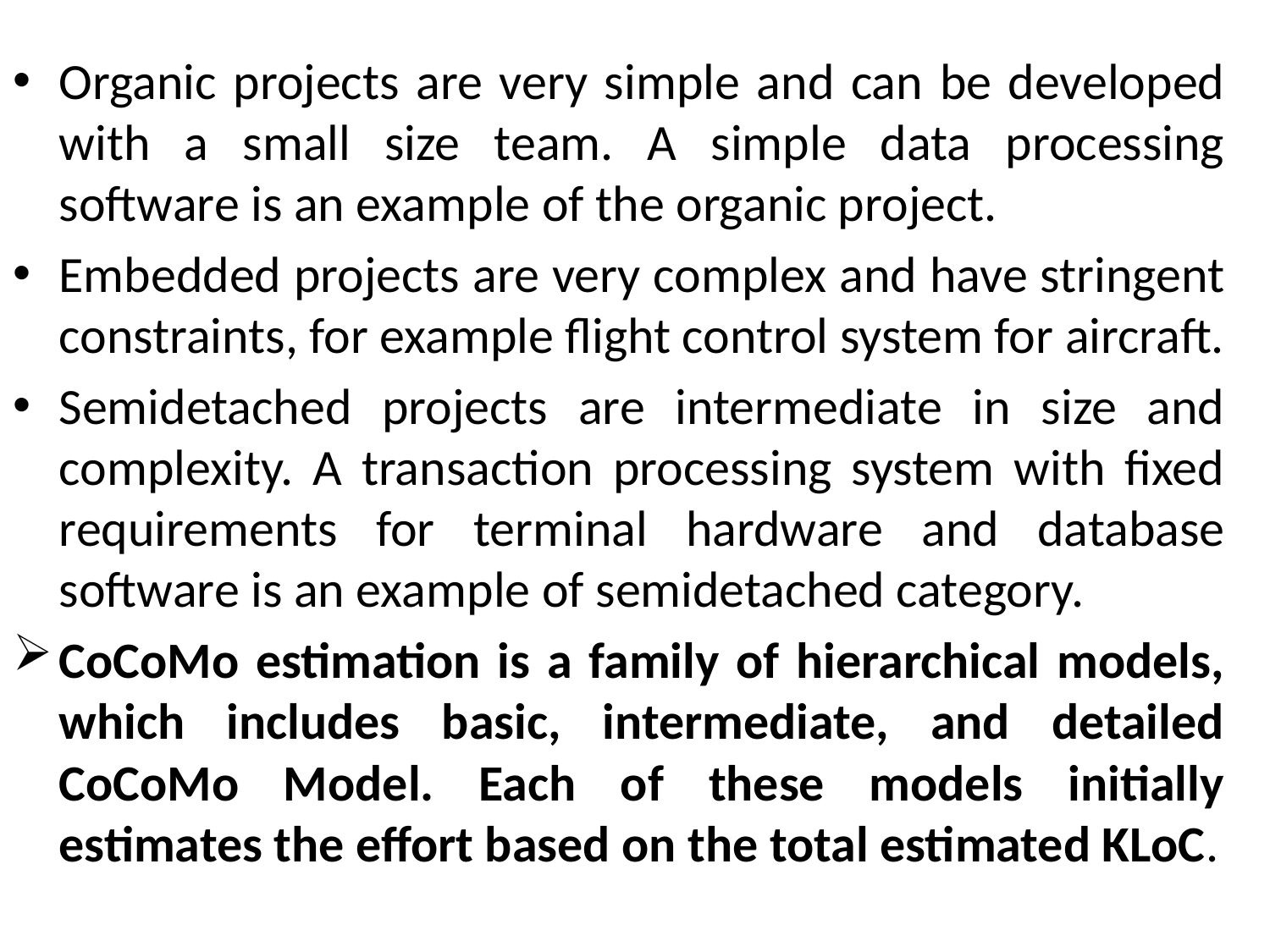

Organic projects are very simple and can be developed with a small size team. A simple data processing software is an example of the organic project.
Embedded projects are very complex and have stringent constraints, for example flight control system for aircraft.
Semidetached projects are intermediate in size and complexity. A transaction processing system with fixed requirements for terminal hardware and database software is an example of semidetached category.
CoCoMo estimation is a family of hierarchical models, which includes basic, intermediate, and detailed CoCoMo Model. Each of these models initially estimates the effort based on the total estimated KLoC.